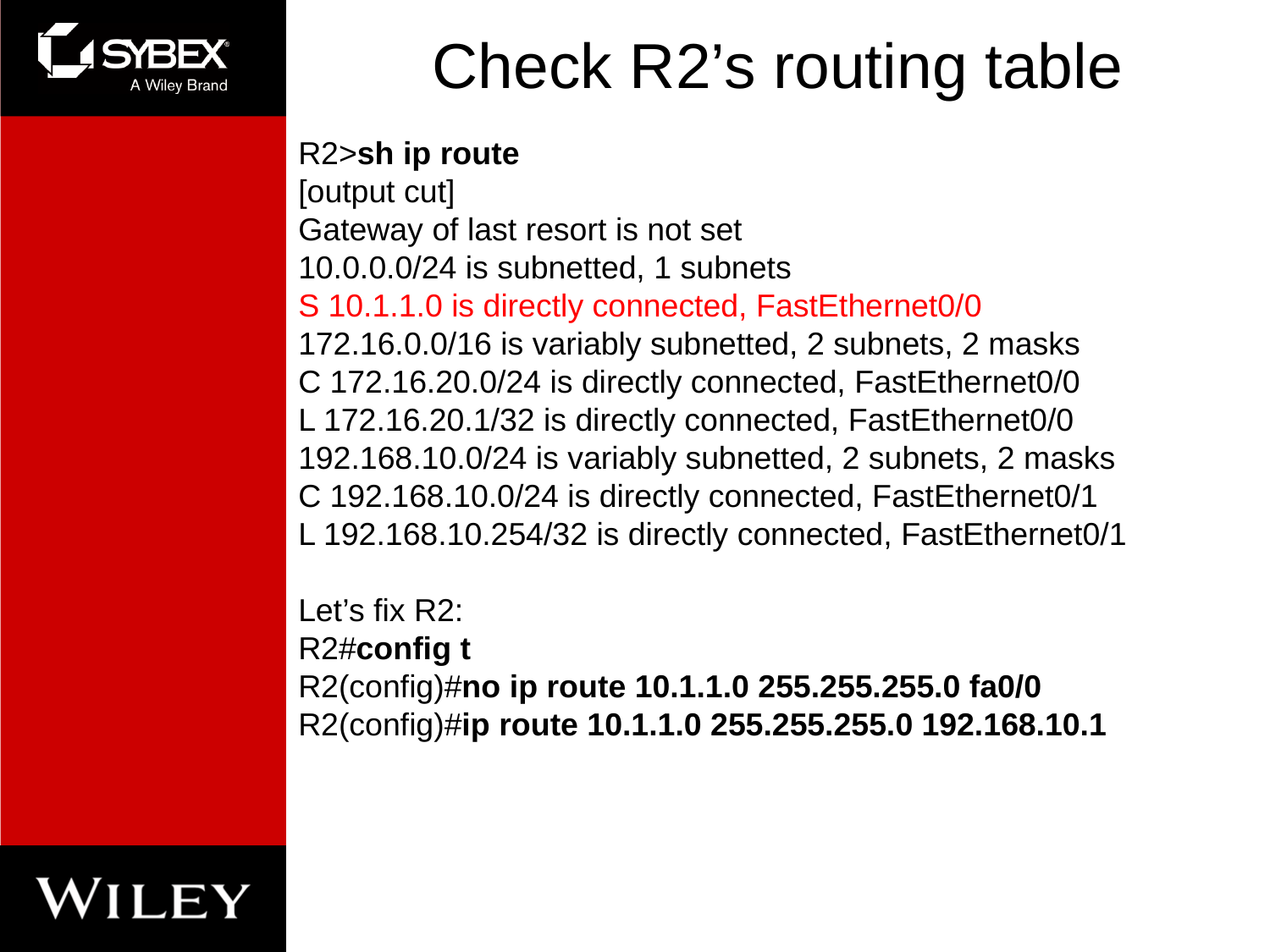

# Check R2’s routing table
R2>sh ip route
[output cut]
Gateway of last resort is not set
10.0.0.0/24 is subnetted, 1 subnets
S 10.1.1.0 is directly connected, FastEthernet0/0
172.16.0.0/16 is variably subnetted, 2 subnets, 2 masks
C 172.16.20.0/24 is directly connected, FastEthernet0/0
L 172.16.20.1/32 is directly connected, FastEthernet0/0
192.168.10.0/24 is variably subnetted, 2 subnets, 2 masks
C 192.168.10.0/24 is directly connected, FastEthernet0/1
L 192.168.10.254/32 is directly connected, FastEthernet0/1

Let’s fix R2:
R2#config t
R2(config)#no ip route 10.1.1.0 255.255.255.0 fa0/0
R2(config)#ip route 10.1.1.0 255.255.255.0 192.168.10.1